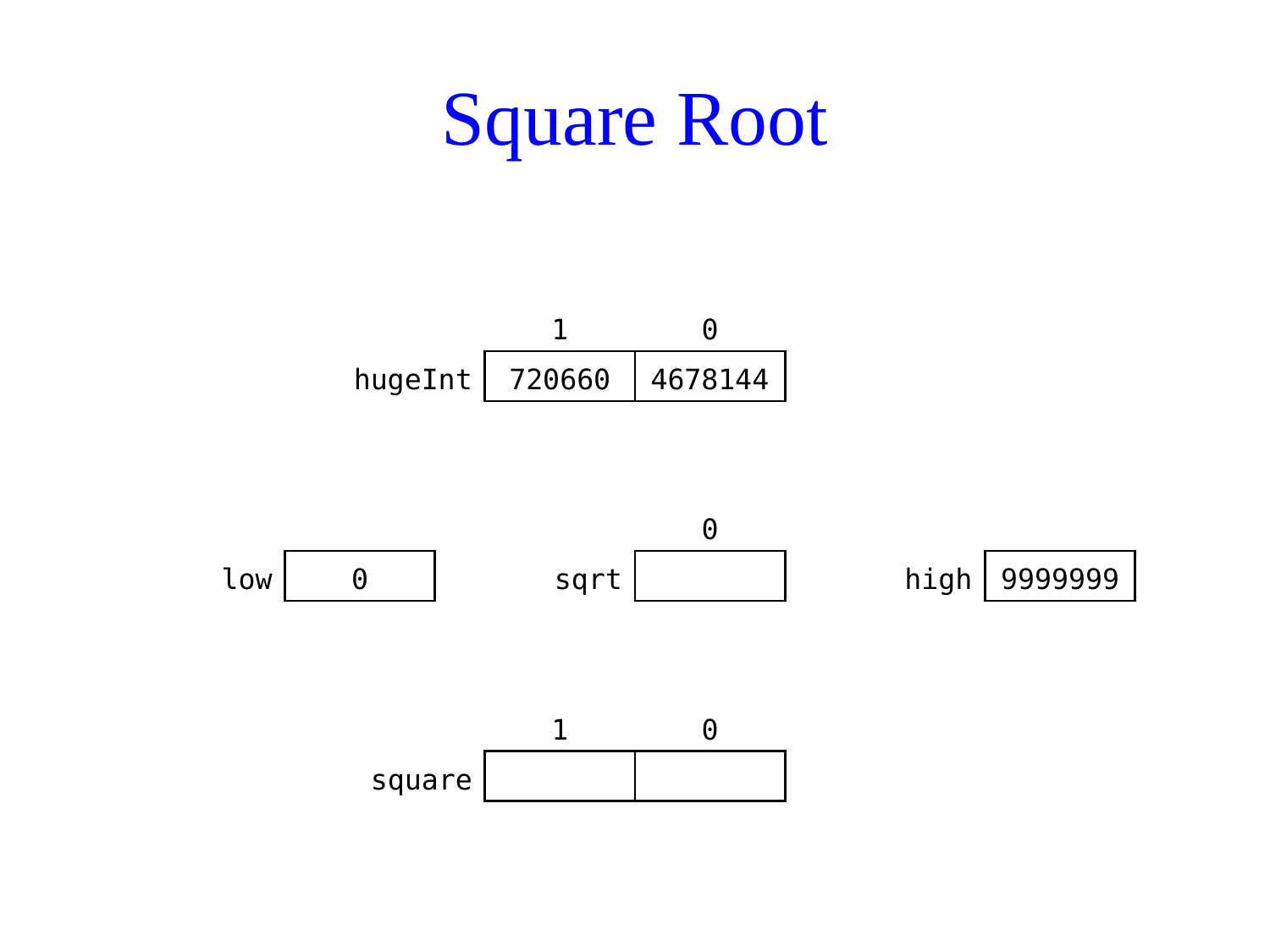

# Square Root
|  | 1 | 0 |
| --- | --- | --- |
| hugeInt | 720660 | 4678144 |
|  | 0 |
| --- | --- |
| sqrt |  |
| low | 0 |
| --- | --- |
| high | 9999999 |
| --- | --- |
|  | 1 | 0 |
| --- | --- | --- |
| square |  |  |